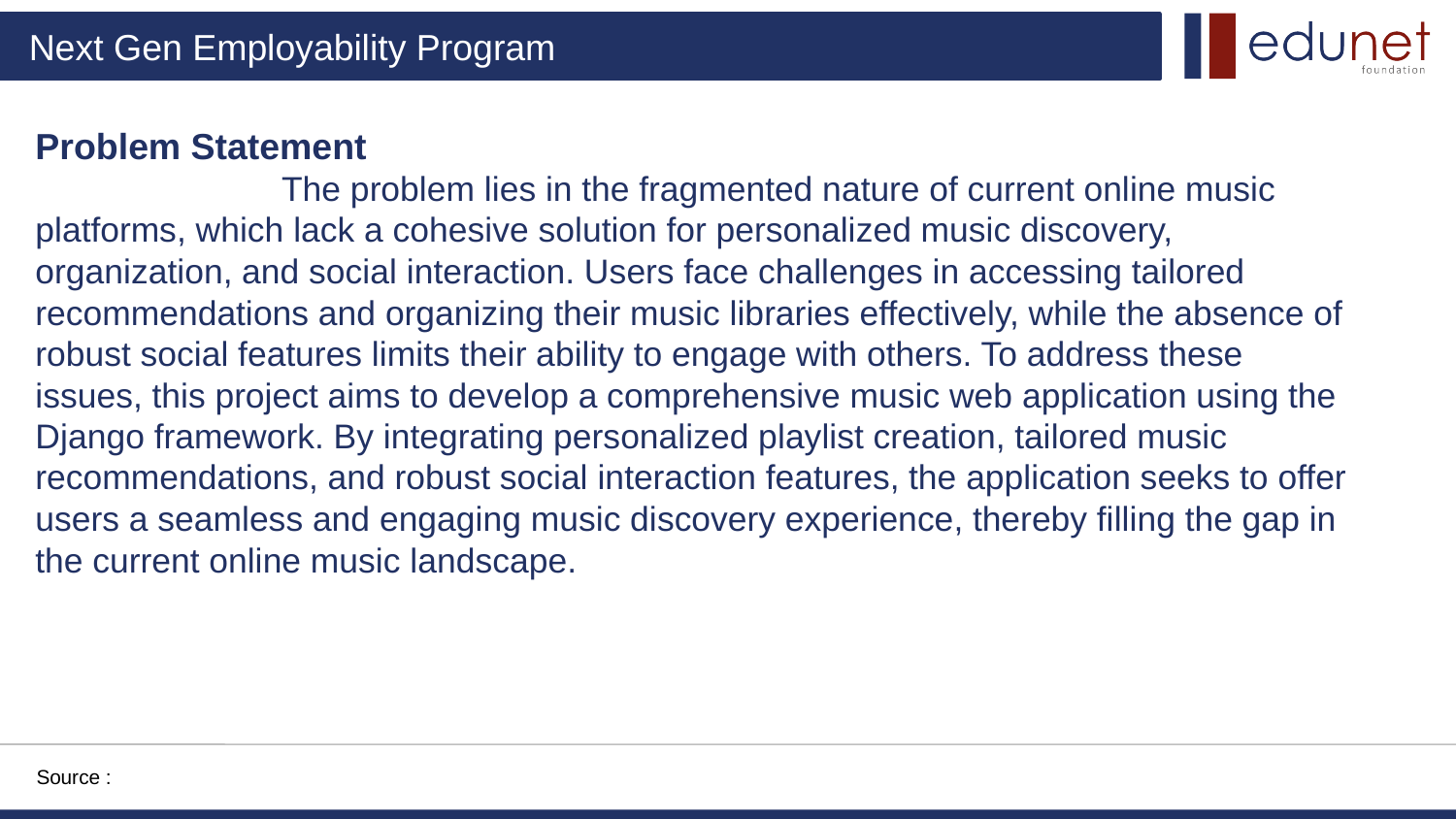

# Problem Statement
                          The problem lies in the fragmented nature of current online music platforms, which lack a cohesive solution for personalized music discovery, organization, and social interaction. Users face challenges in accessing tailored recommendations and organizing their music libraries effectively, while the absence of robust social features limits their ability to engage with others. To address these issues, this project aims to develop a comprehensive music web application using the Django framework. By integrating personalized playlist creation, tailored music recommendations, and robust social interaction features, the application seeks to offer users a seamless and engaging music discovery experience, thereby filling the gap in the current online music landscape.
Source :